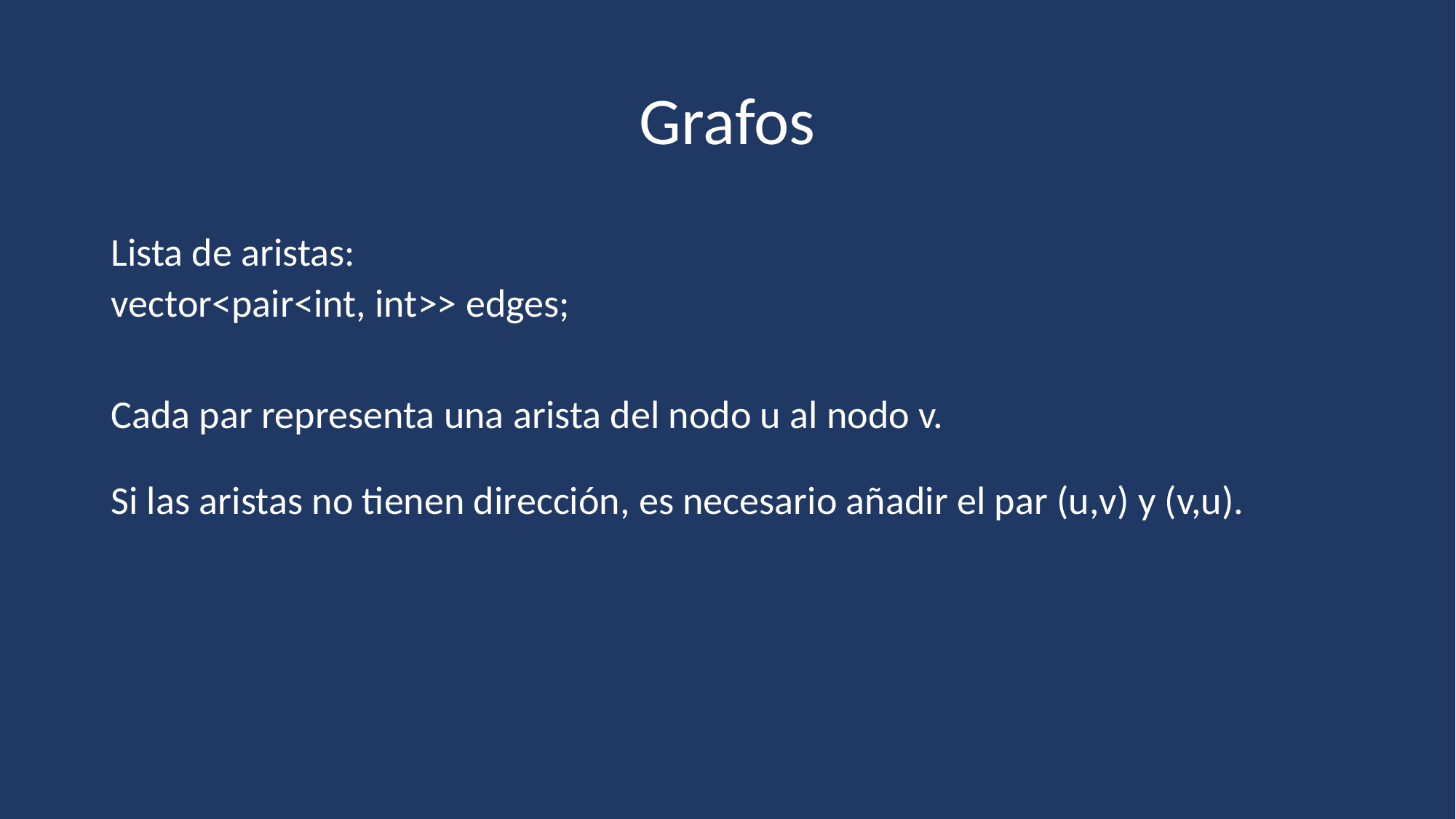

# Grafos
Lista de aristas:
vector<pair<int, int>> edges;
Cada par representa una arista del nodo u al nodo v.
Si las aristas no tienen dirección, es necesario añadir el par (u,v) y (v,u).